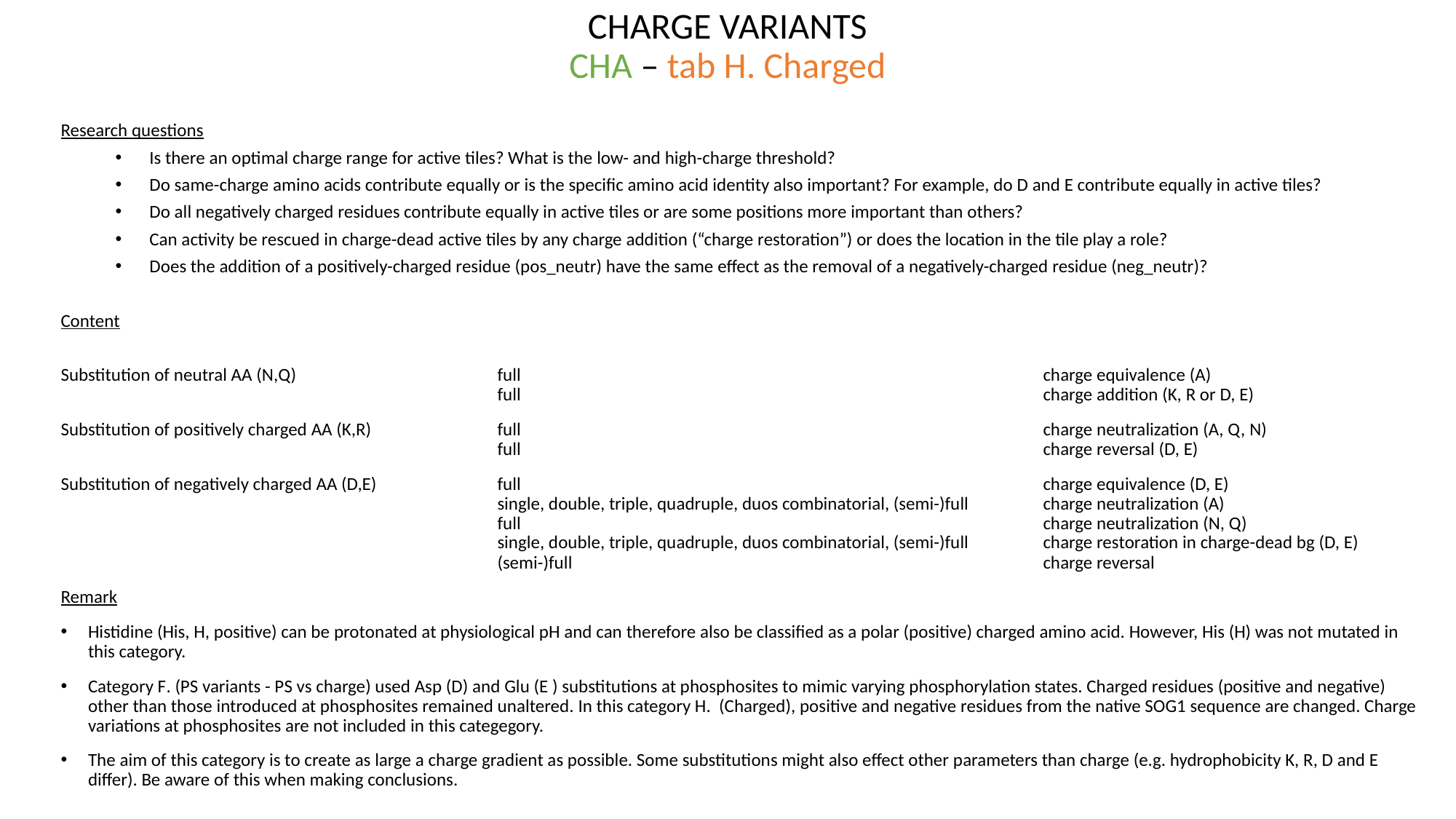

# CHARGE VARIANTS CHA – tab H. Charged
Research questions
Is there an optimal charge range for active tiles? What is the low- and high-charge threshold?
Do same-charge amino acids contribute equally or is the specific amino acid identity also important? For example, do D and E contribute equally in active tiles?
Do all negatively charged residues contribute equally in active tiles or are some positions more important than others?
Can activity be rescued in charge-dead active tiles by any charge addition (“charge restoration”) or does the location in the tile play a role?
Does the addition of a positively-charged residue (pos_neutr) have the same effect as the removal of a negatively-charged residue (neg_neutr)?
Content
Substitution of neutral AA (N,Q)		full					charge equivalence (A)
				full					charge addition (K, R or D, E)
Substitution of positively charged AA (K,R)		full					charge neutralization (A, Q, N)
				full					charge reversal (D, E)
Substitution of negatively charged AA (D,E)		full					charge equivalence (D, E)
				single, double, triple, quadruple, duos combinatorial, (semi-)full 	charge neutralization (A)
				full					charge neutralization (N, Q)
				single, double, triple, quadruple, duos combinatorial, (semi-)full 	charge restoration in charge-dead bg (D, E)
				(semi-)full 					charge reversal
Remark
Histidine (His, H, positive) can be protonated at physiological pH and can therefore also be classified as a polar (positive) charged amino acid. However, His (H) was not mutated in this category.
Category F. (PS variants - PS vs charge) used Asp (D) and Glu (E ) substitutions at phosphosites to mimic varying phosphorylation states. Charged residues (positive and negative) other than those introduced at phosphosites remained unaltered. In this category H.  (Charged), positive and negative residues from the native SOG1 sequence are changed. Charge variations at phosphosites are not included in this categegory.
The aim of this category is to create as large a charge gradient as possible. Some substitutions might also effect other parameters than charge (e.g. hydrophobicity K, R, D and E differ). Be aware of this when making conclusions.